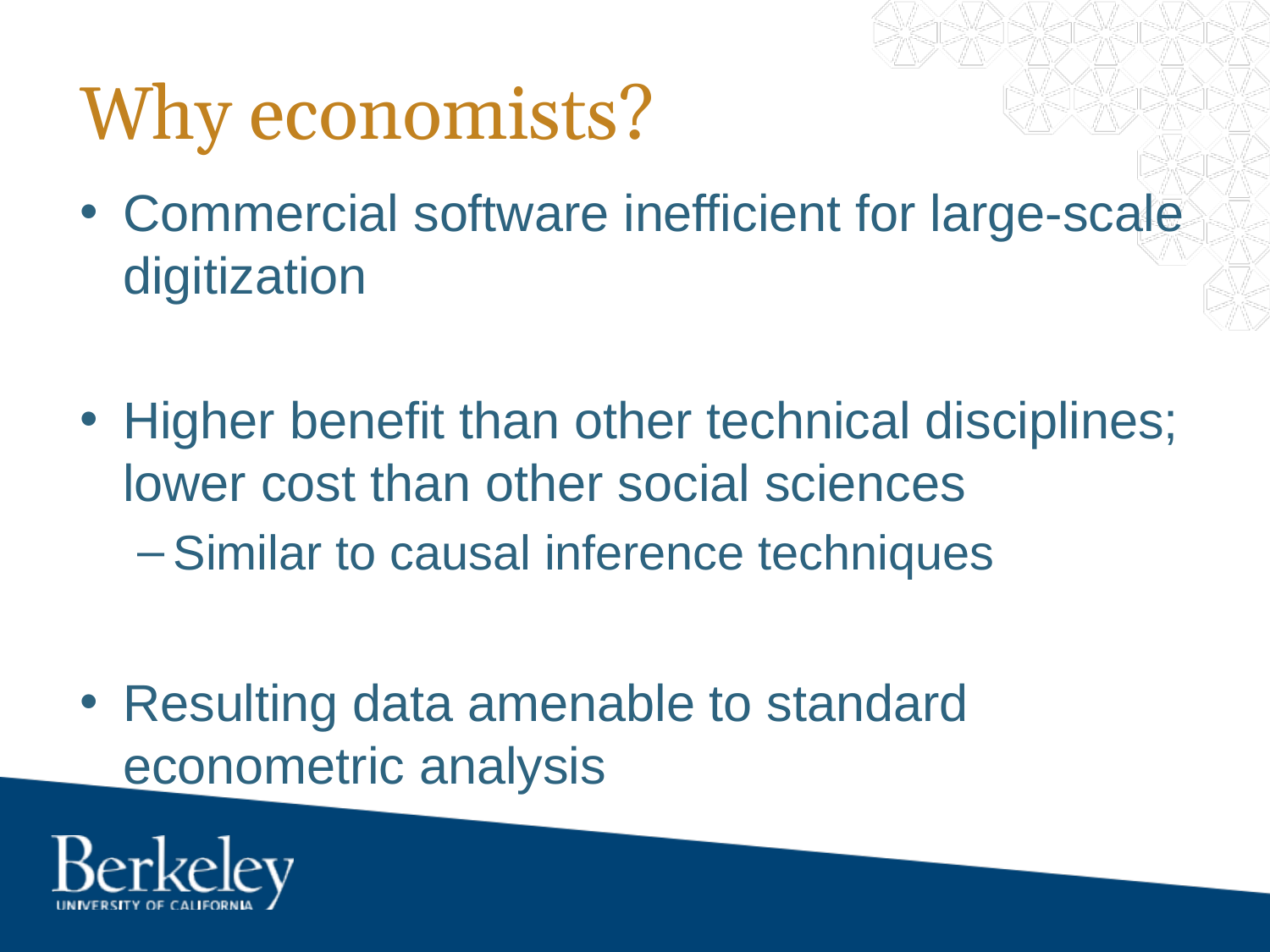

# Why economists?
Commercial software inefficient for large-scale digitization

Higher benefit than other technical disciplines; lower cost than other social sciences
Similar to causal inference techniques

Resulting data amenable to standard econometric analysis